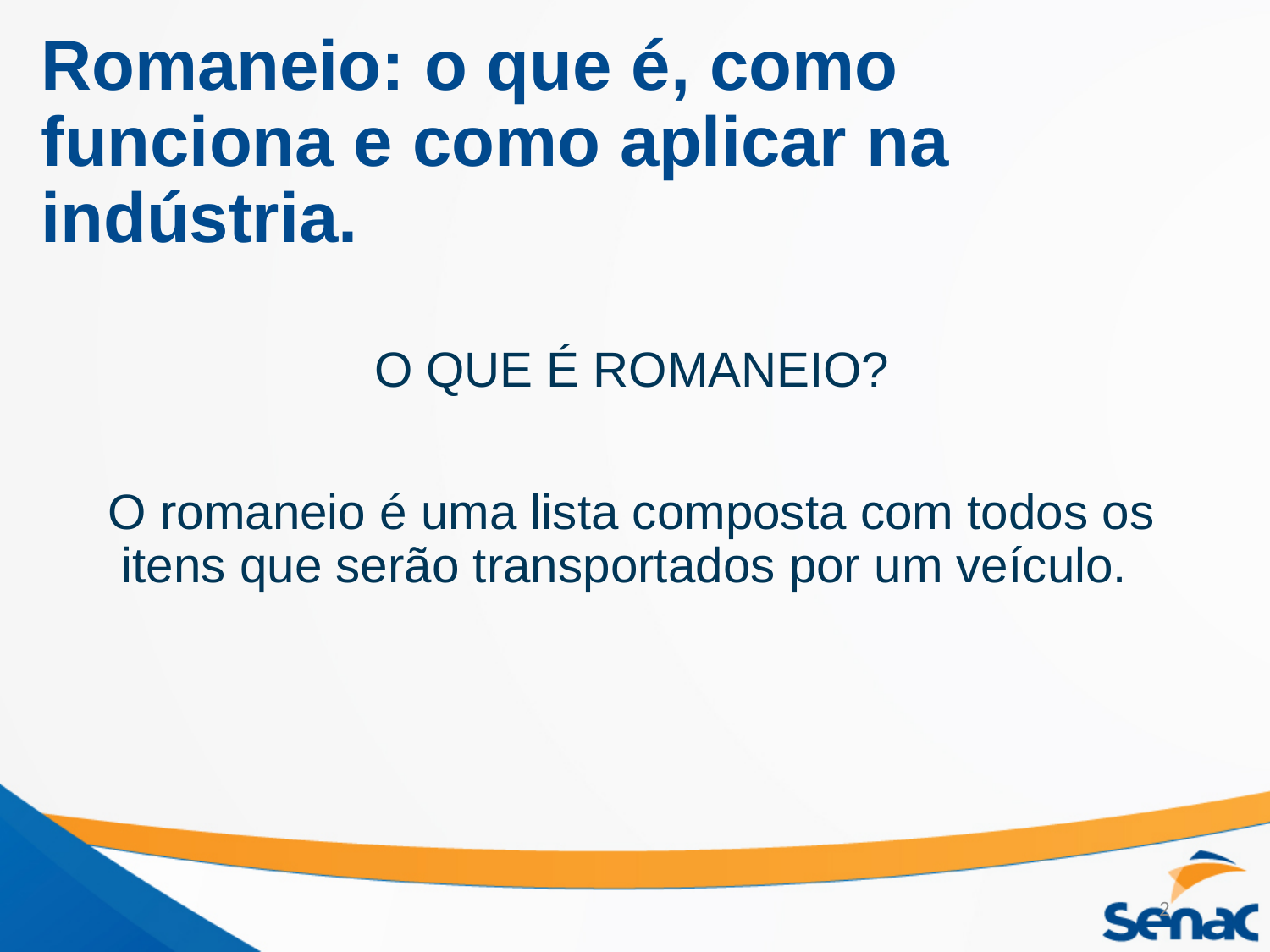

# Romaneio: o que é, como funciona e como aplicar na indústria.
O QUE É ROMANEIO?

O romaneio é uma lista composta com todos os itens que serão transportados por um veículo.
2